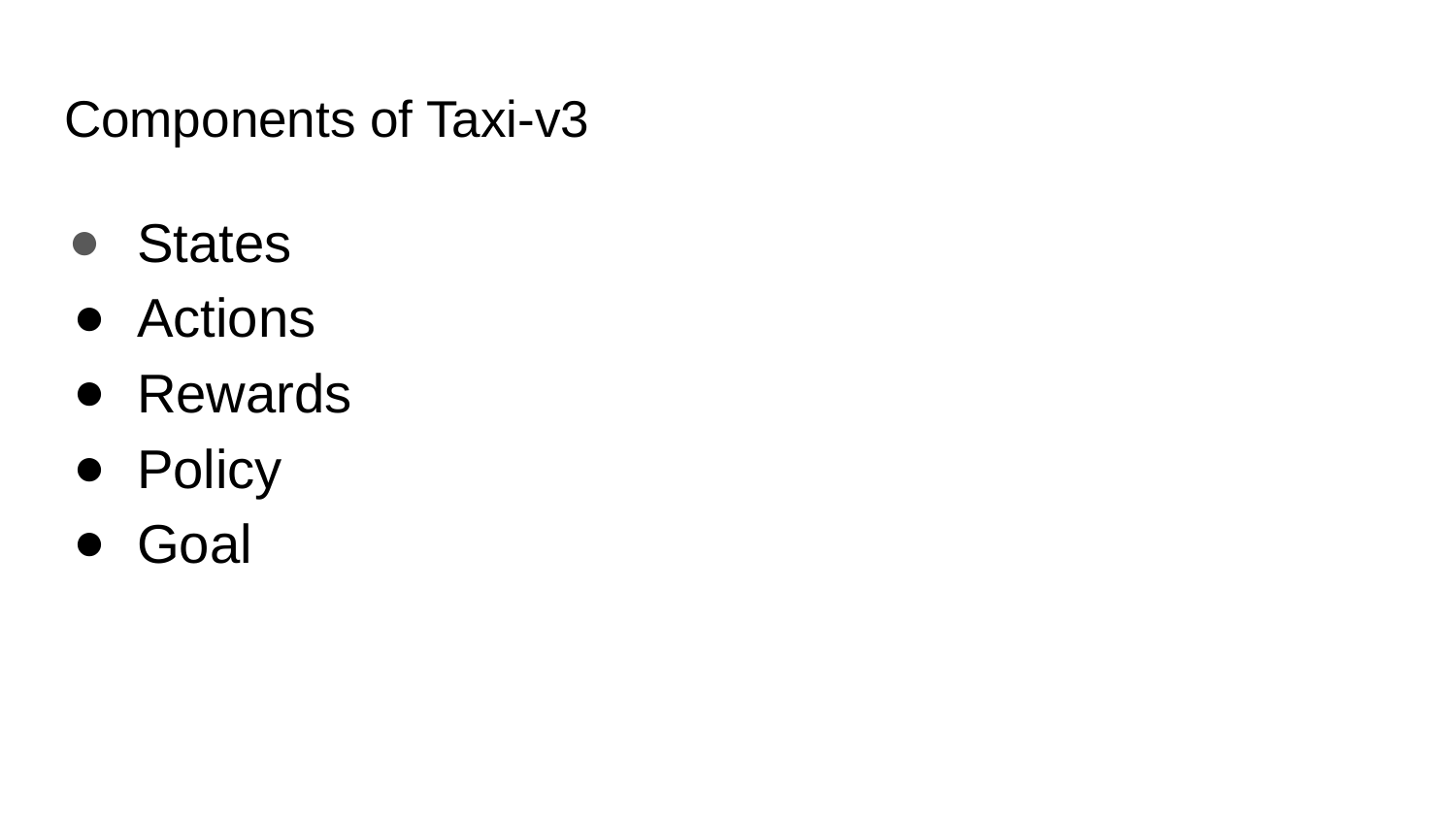

# Components of Taxi-v3
States
Actions
Rewards
Policy
Goal